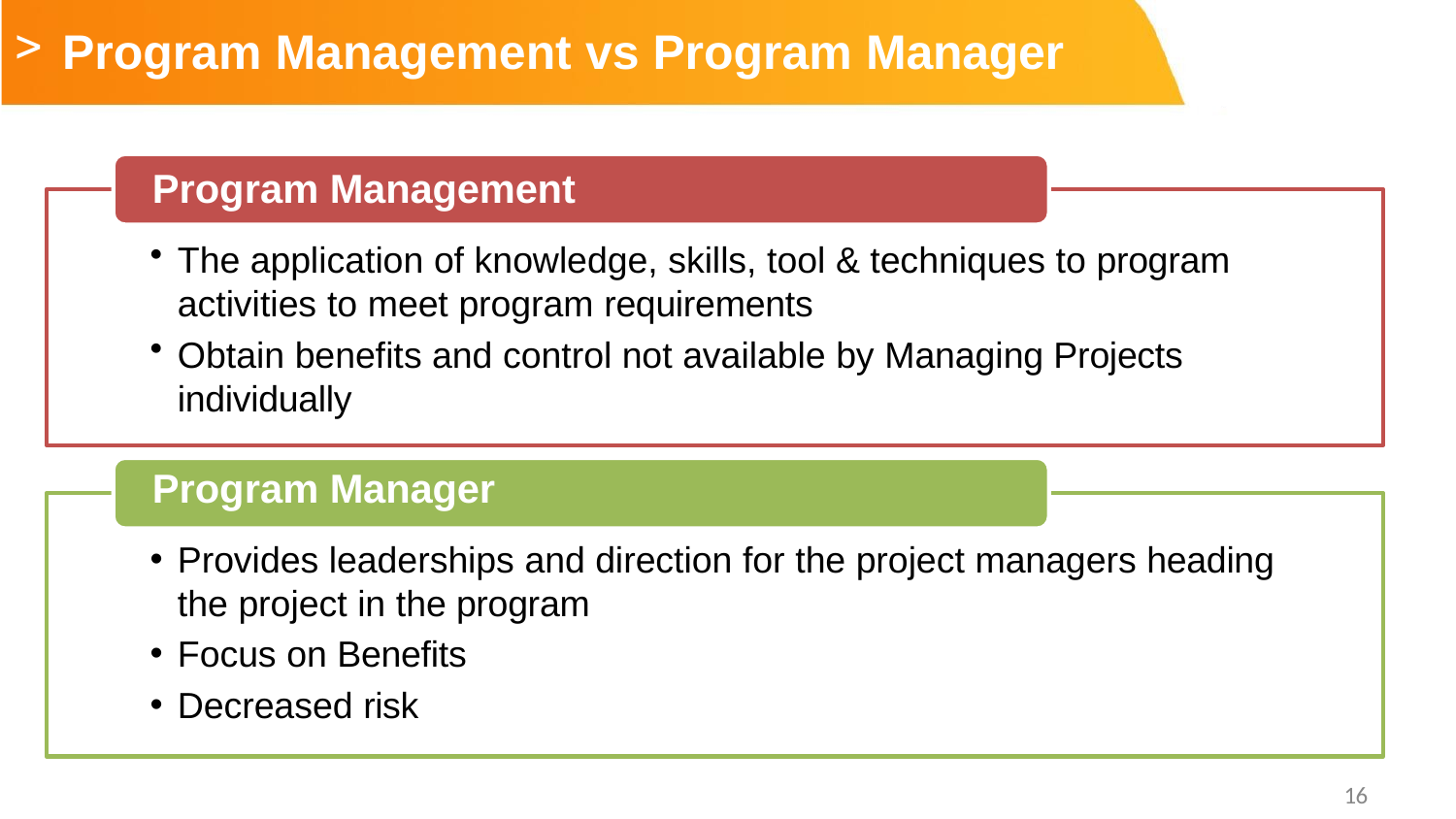

# Program Management vs Program Manager
Program Management
The application of knowledge, skills, tool & techniques to program
activities to meet program requirements
Obtain benefits and control not available by Managing Projects individually

Program Manager
Provides leaderships and direction for the project managers heading the project in the program
Focus on Benefits
Decreased risk

16